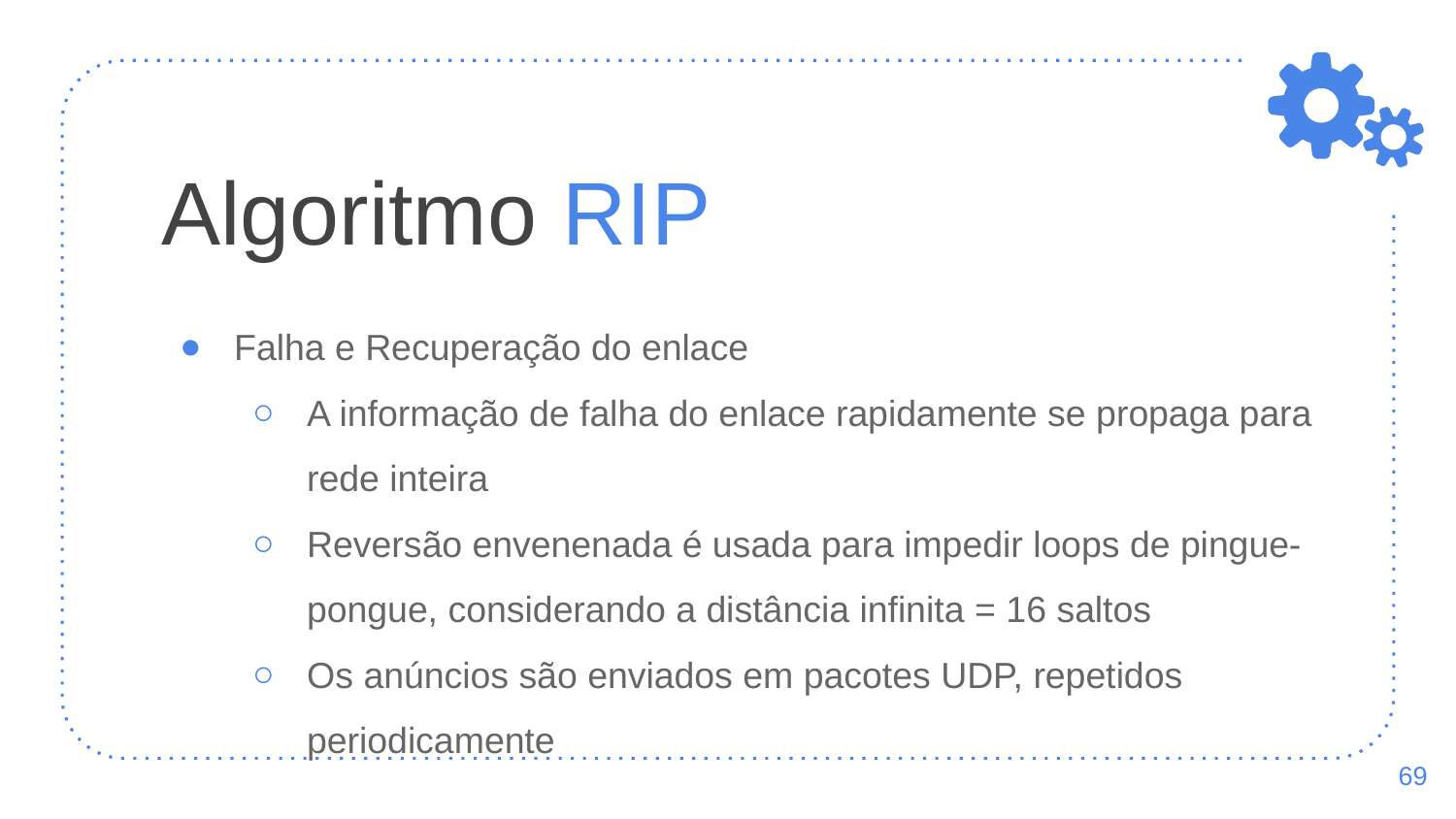

# Algoritmo RIP
Falha e Recuperação do enlace
A informação de falha do enlace rapidamente se propaga para rede inteira
Reversão envenenada é usada para impedir loops de pingue-pongue, considerando a distância infinita = 16 saltos
Os anúncios são enviados em pacotes UDP, repetidos periodicamente
69